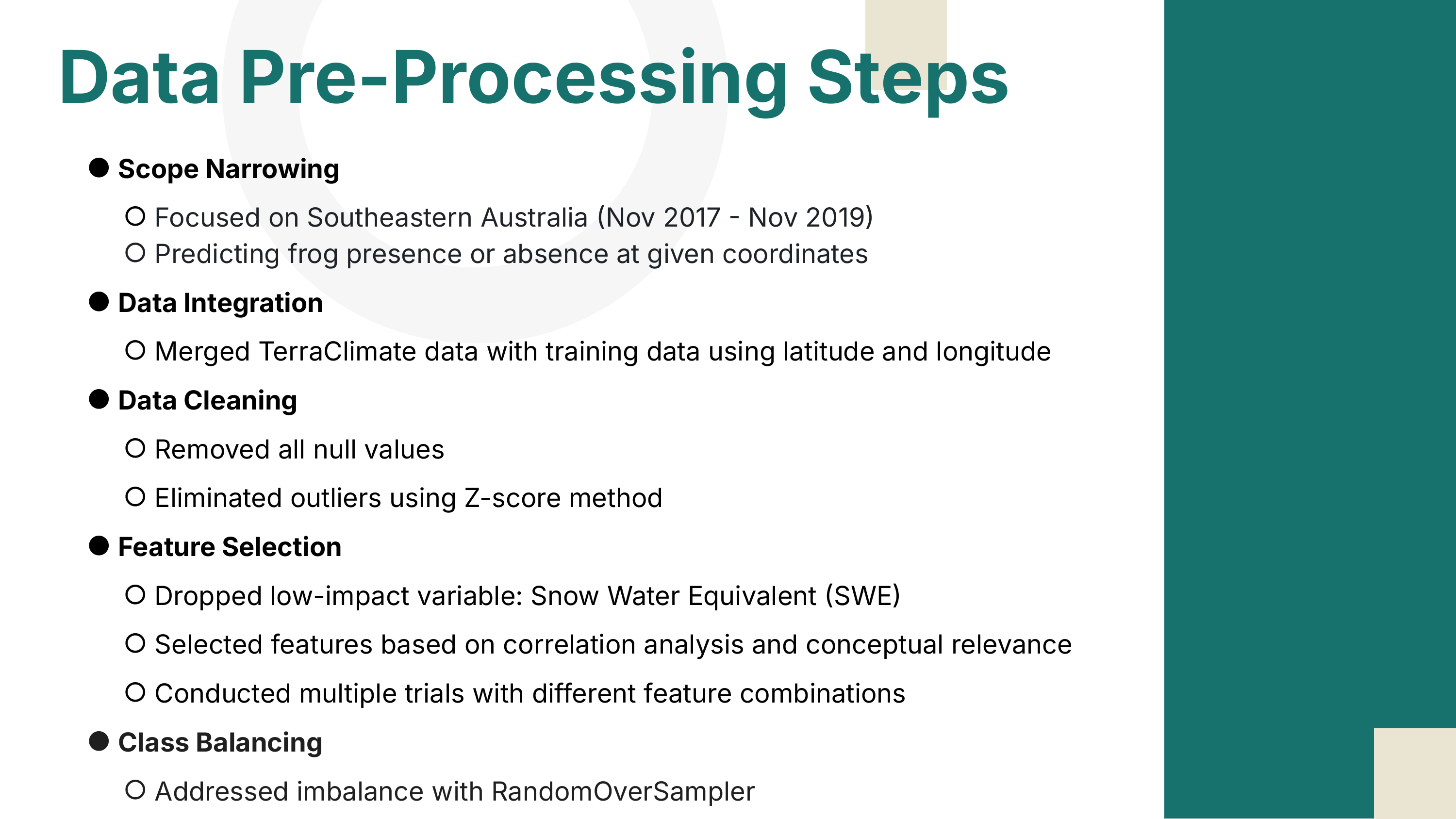

Data Pre-Processing Steps
Scope Narrowing
Focused on Southeastern Australia (Nov 2017 - Nov 2019)
Predicting frog presence or absence at given coordinates
Data Integration
Merged TerraClimate data with training data using latitude and longitude
Data Cleaning
Removed all null values
Eliminated outliers using Z-score method
Feature Selection
Dropped low-impact variable: Snow Water Equivalent (SWE)
Selected features based on correlation analysis and conceptual relevance
Conducted multiple trials with different feature combinations
Class Balancing
Addressed imbalance with RandomOverSampler